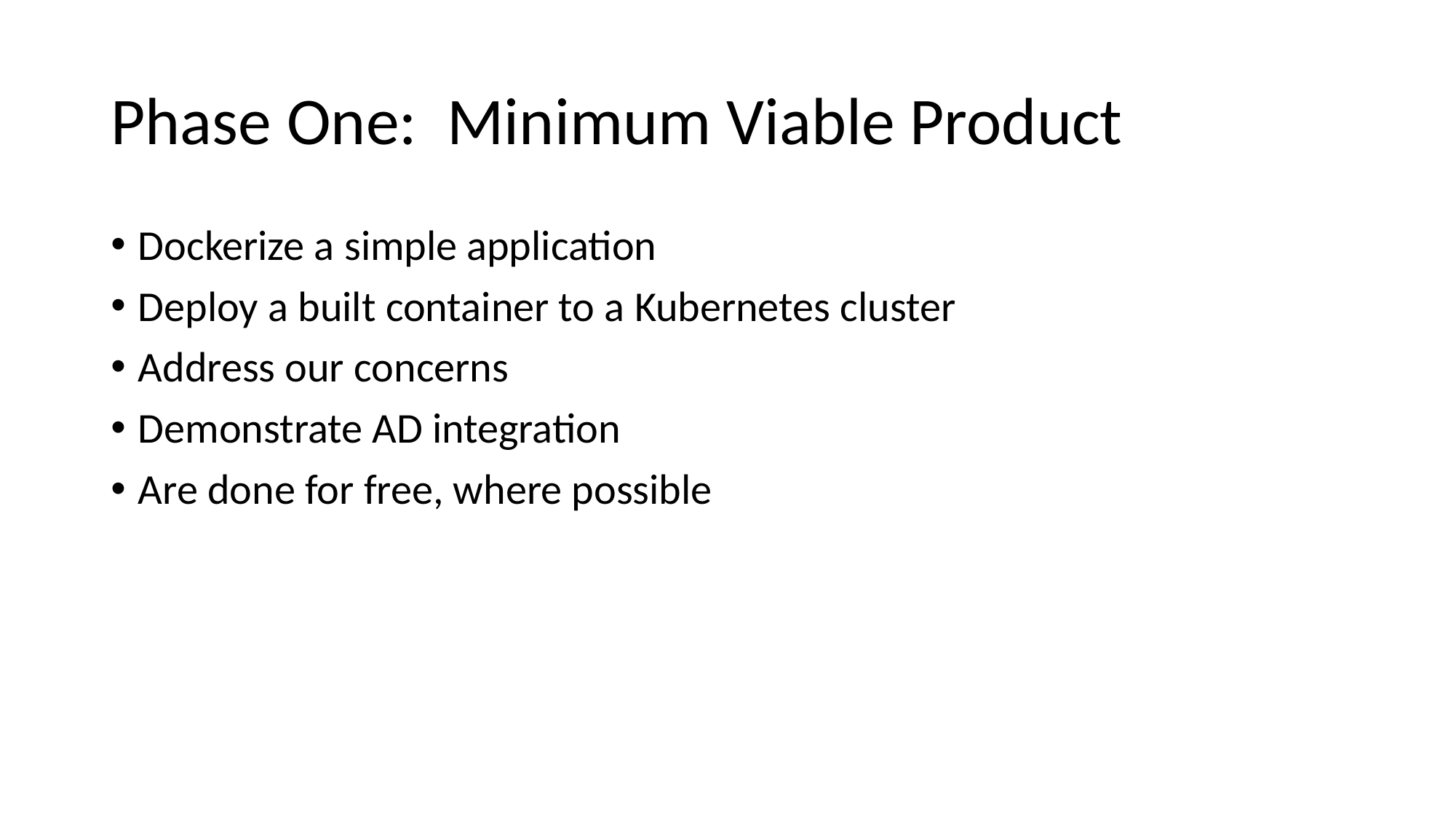

# Phase One:  Minimum Viable Product
Dockerize a simple application
Deploy a built container to a Kubernetes cluster
Address our concerns
Demonstrate AD integration
Are done for free, where possible